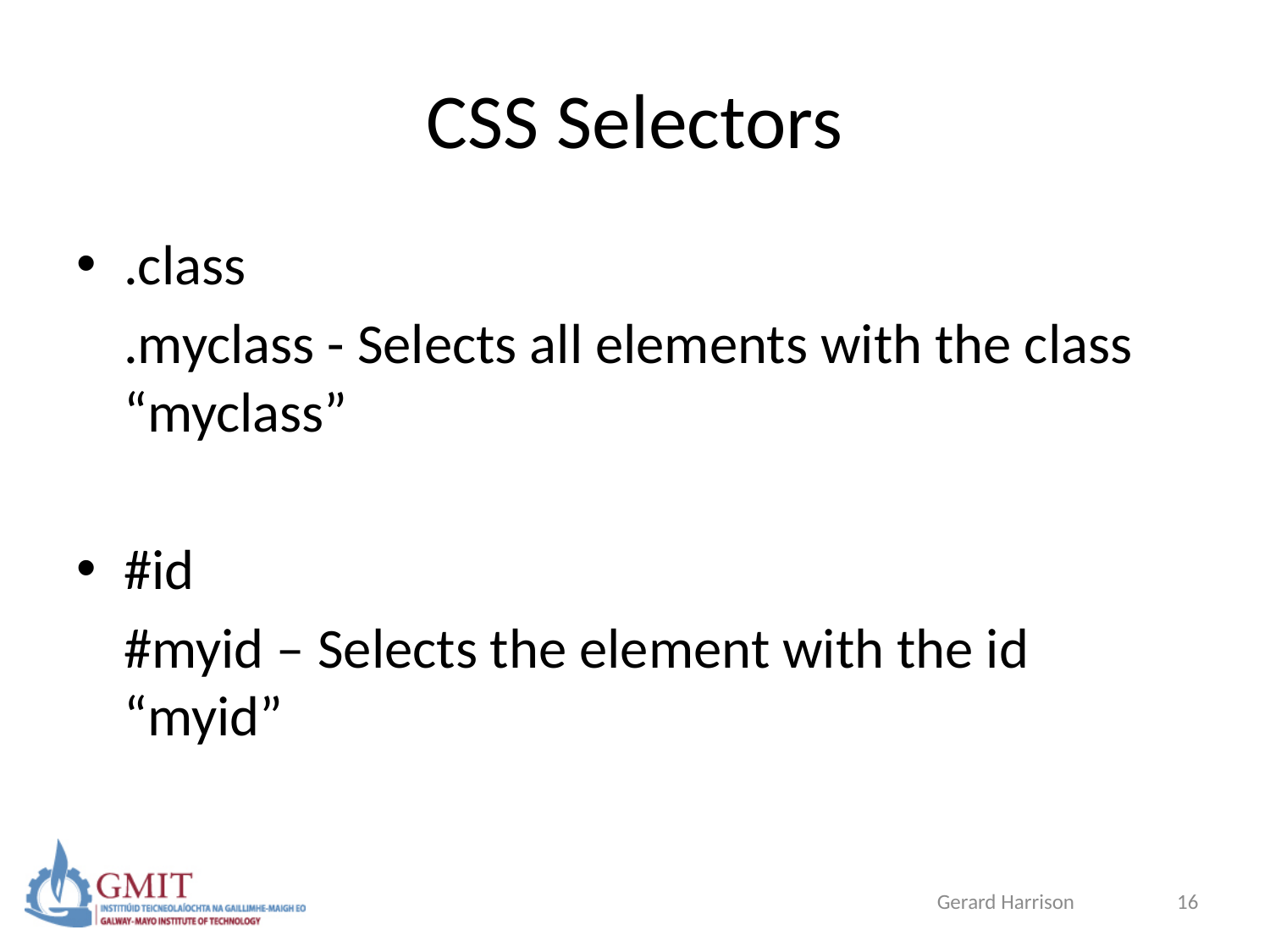

# CSS Selectors
.class
	.myclass - Selects all elements with the class “myclass”

#id
	#myid – Selects the element with the id “myid”
Gerard Harrison
16